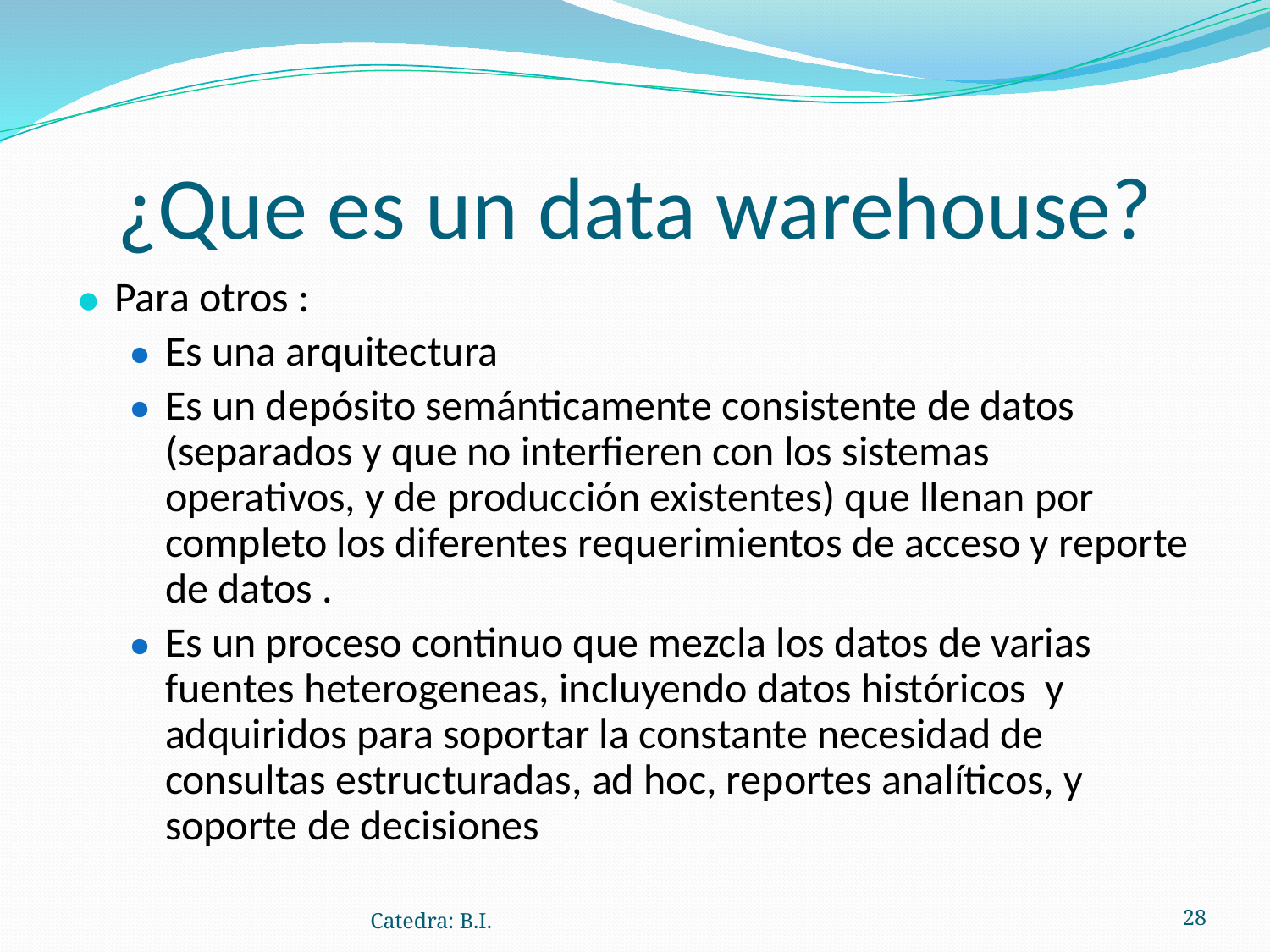

# ¿Que es un data warehouse?
Para otros :
Es una arquitectura
Es un depósito semánticamente consistente de datos (separados y que no interfieren con los sistemas  operativos, y de producción existentes) que llenan por completo los diferentes requerimientos de acceso y reporte de datos .
Es un proceso continuo que mezcla los datos de varias fuentes heterogeneas, incluyendo datos históricos  y adquiridos para soportar la constante necesidad de consultas estructuradas, ad hoc, reportes analíticos, y soporte de decisiones

Catedra: B.I.
28